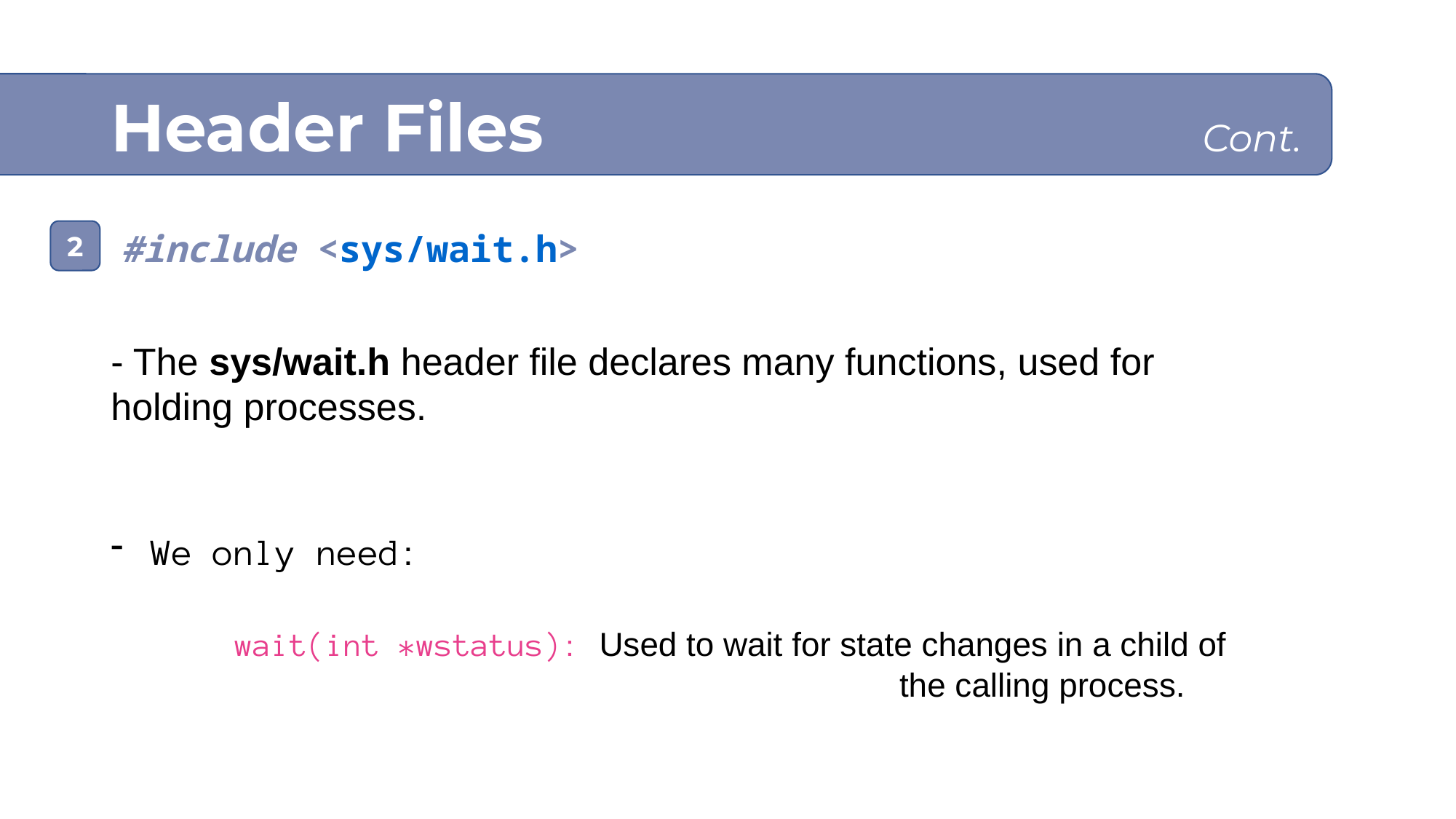

# Header Files                   			Cont.

#include <sys/wait.h>
2
- The sys/wait.h header file declares many functions, used for holding processes.
We only need:

      wait(int *wstatus):  Used to wait for state changes in a child of
                                                                                     the calling process.